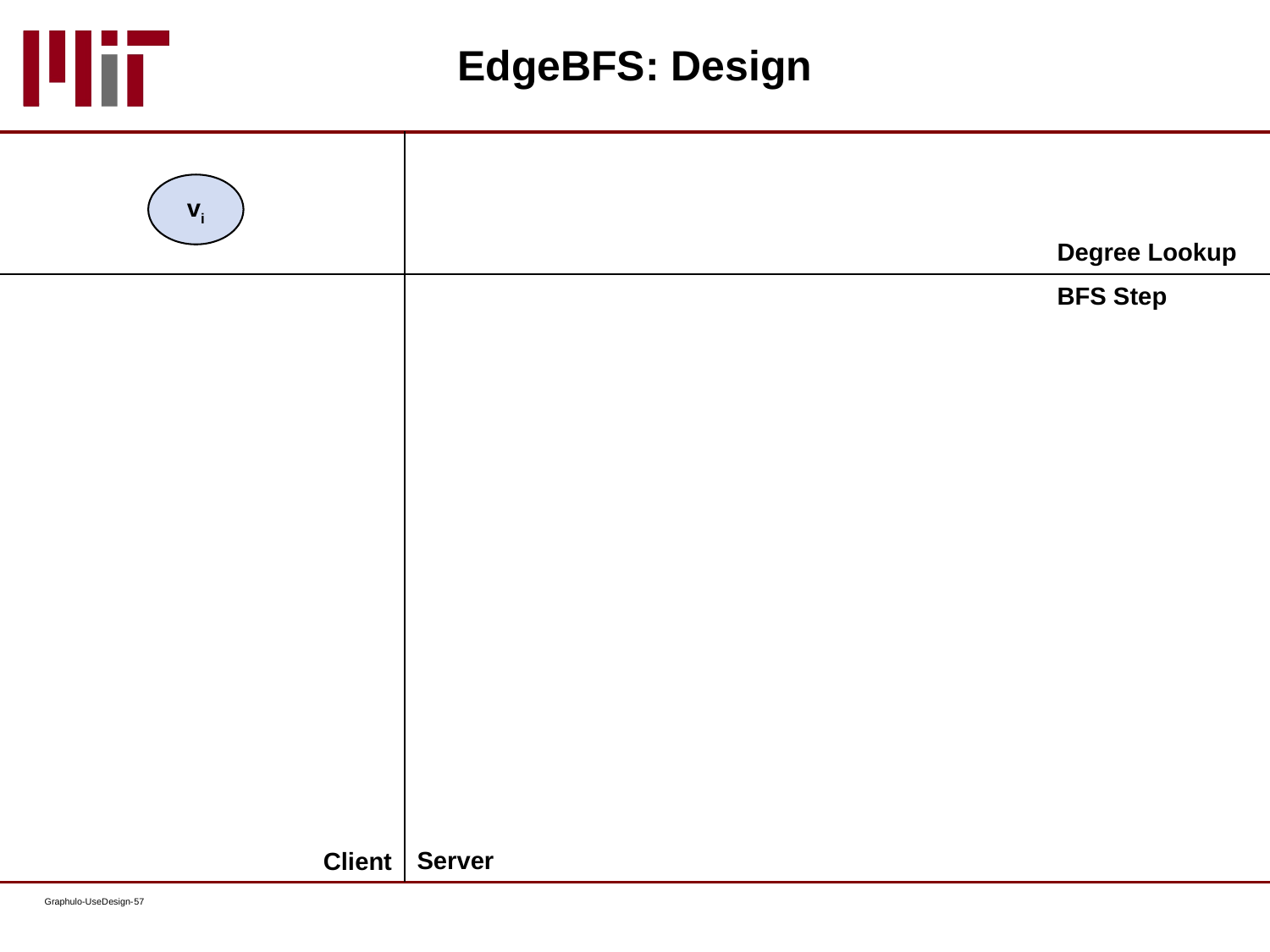

# EdgeBFS: Design
vi
Degree Lookup
BFS Step
Server
Client